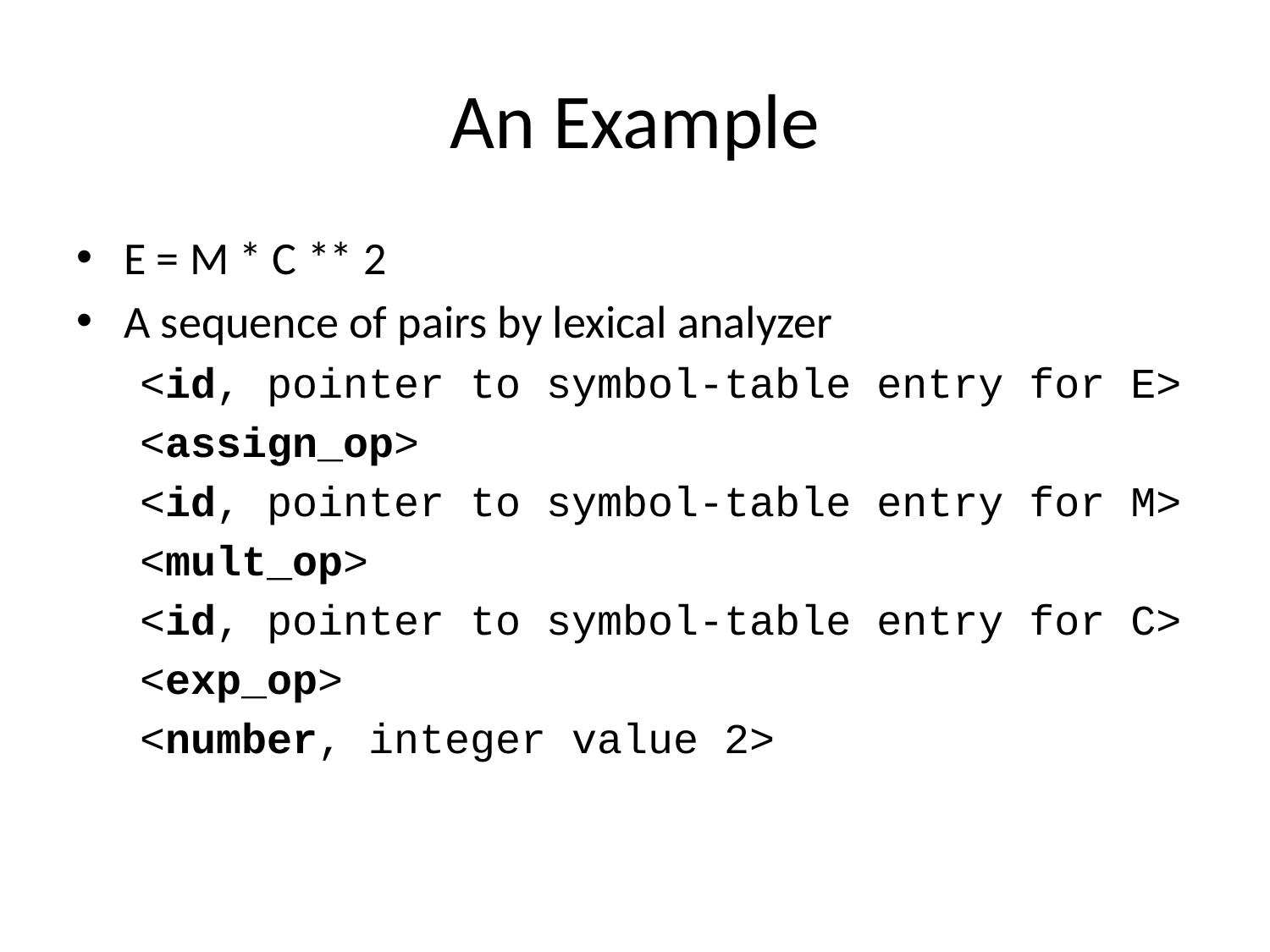

# An Example
E = M * C ** 2
A sequence of pairs by lexical analyzer
<id, pointer to symbol-table entry for E>
<assign_op>
<id, pointer to symbol-table entry for M>
<mult_op>
<id, pointer to symbol-table entry for C>
<exp_op>
<number, integer value 2>